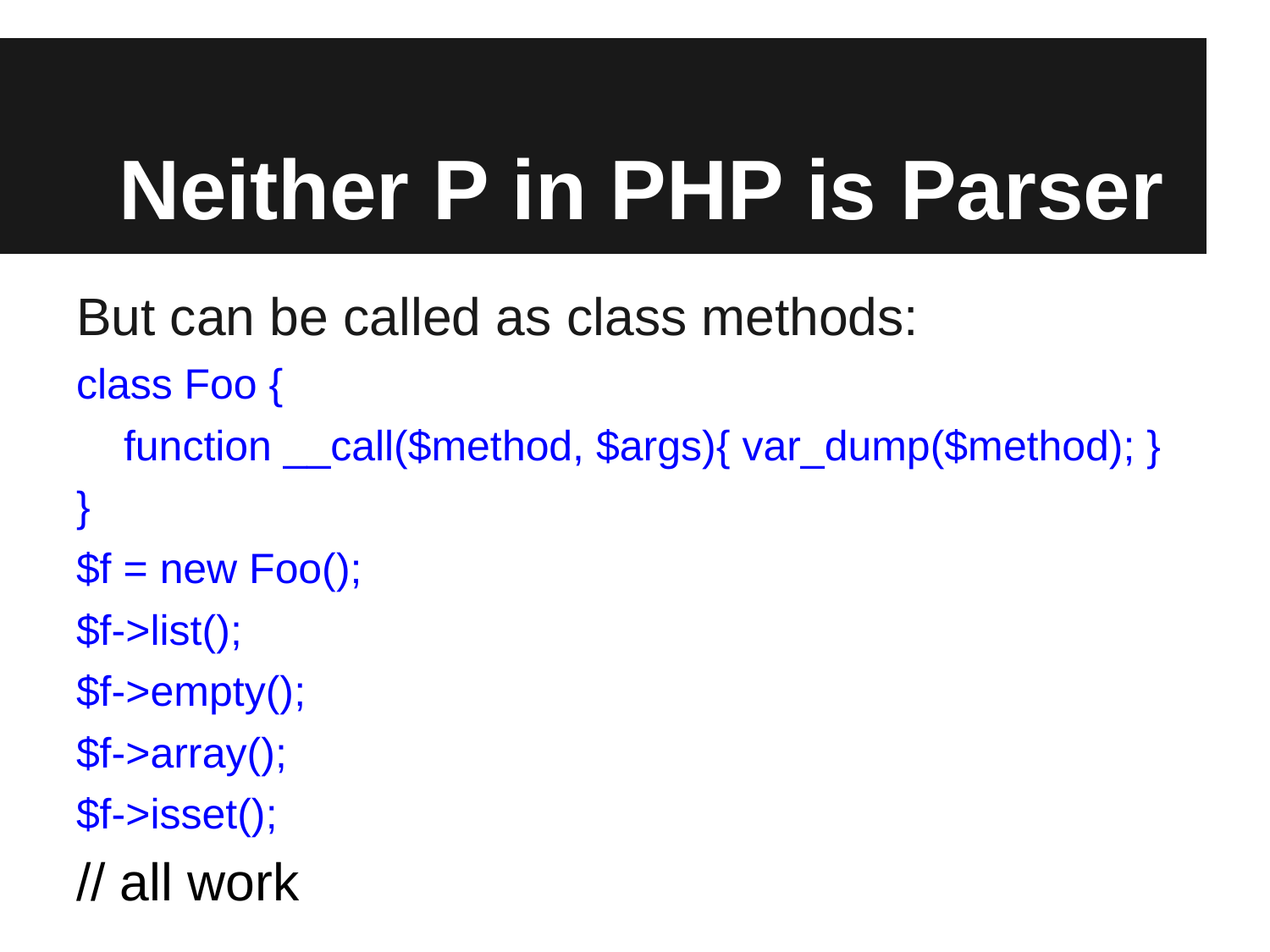

# Neither P in PHP is Parser
But can be called as class methods:
class Foo {
    function __call($method, $args){ var_dump($method); }
}
$f = new Foo();
$f->list();
$f->empty();
$f->array();
$f->isset();
// all work